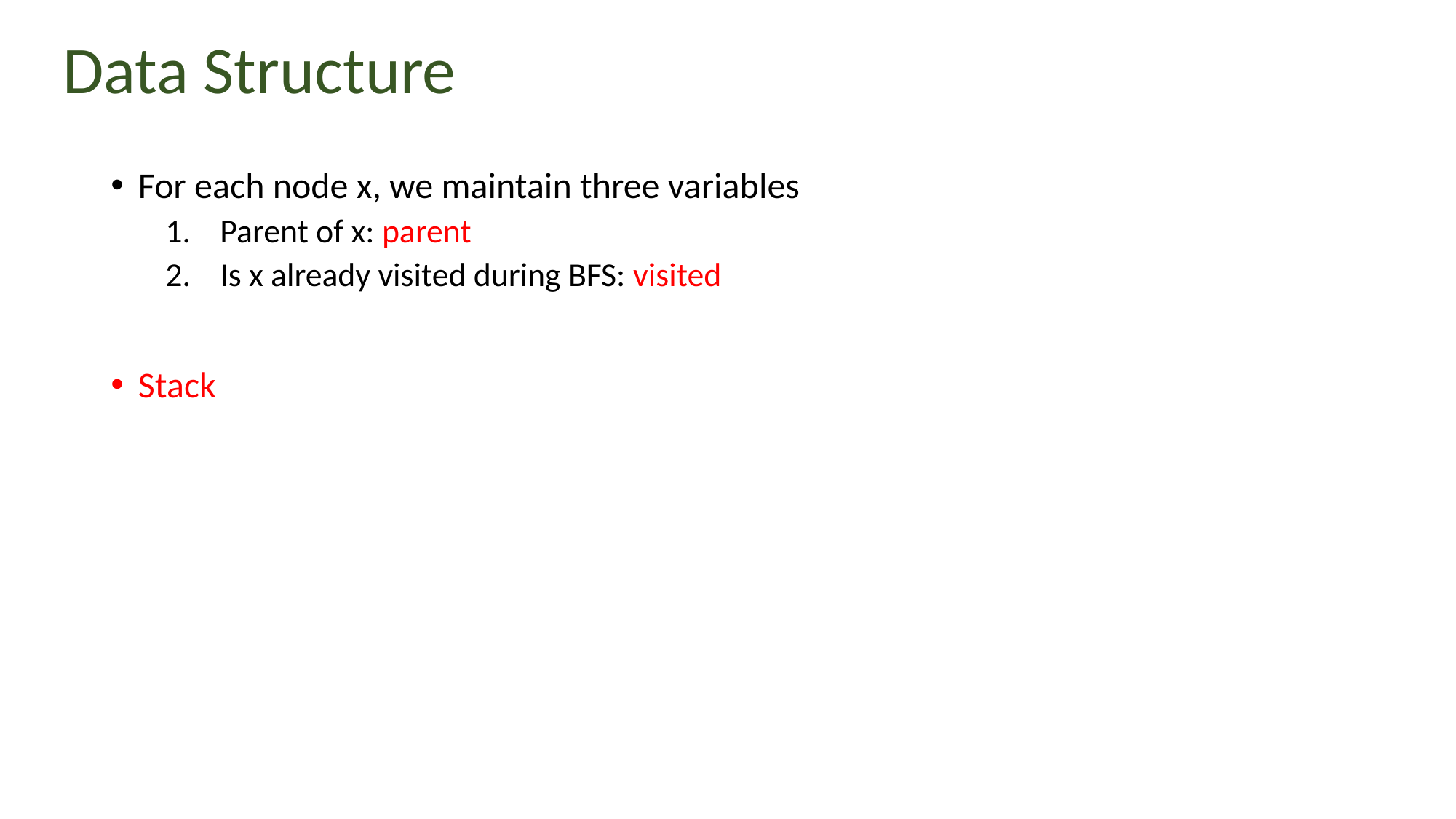

# Data Structure
For each node x, we maintain three variables
Parent of x: parent
Is x already visited during BFS: visited

Stack